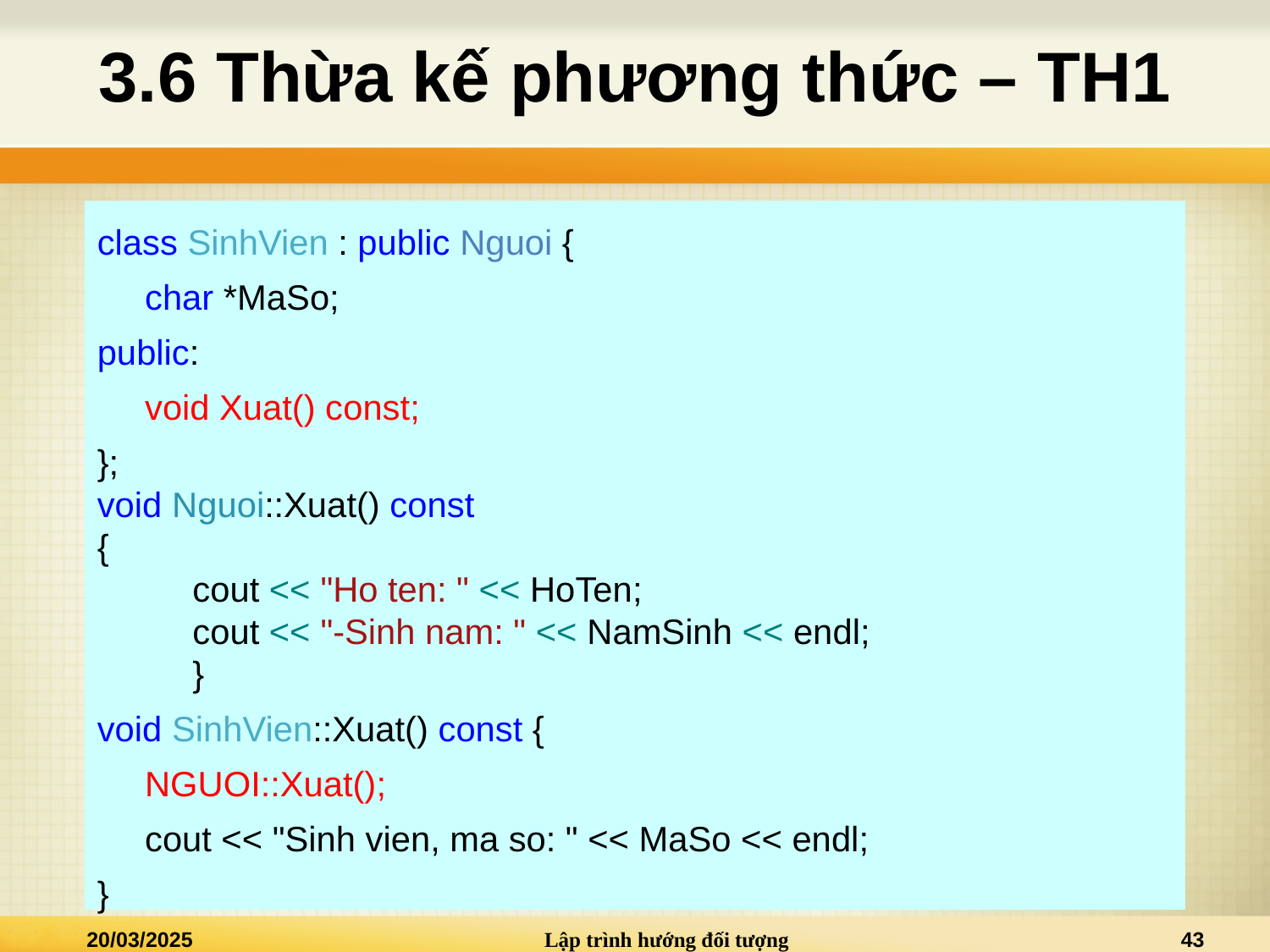

# 3.6 Thừa kế phương thức – TH1
class SinhVien : public Nguoi {
	char *MaSo;
public:
	void Xuat() const;
};
void Nguoi::Xuat() const
{
cout << "Ho ten: " << HoTen;
cout << "-Sinh nam: " << NamSinh << endl;
}
void SinhVien::Xuat() const {
	NGUOI::Xuat();
	cout << "Sinh vien, ma so: " << MaSo << endl;
}
20/03/2025
Lập trình hướng đối tượng
43